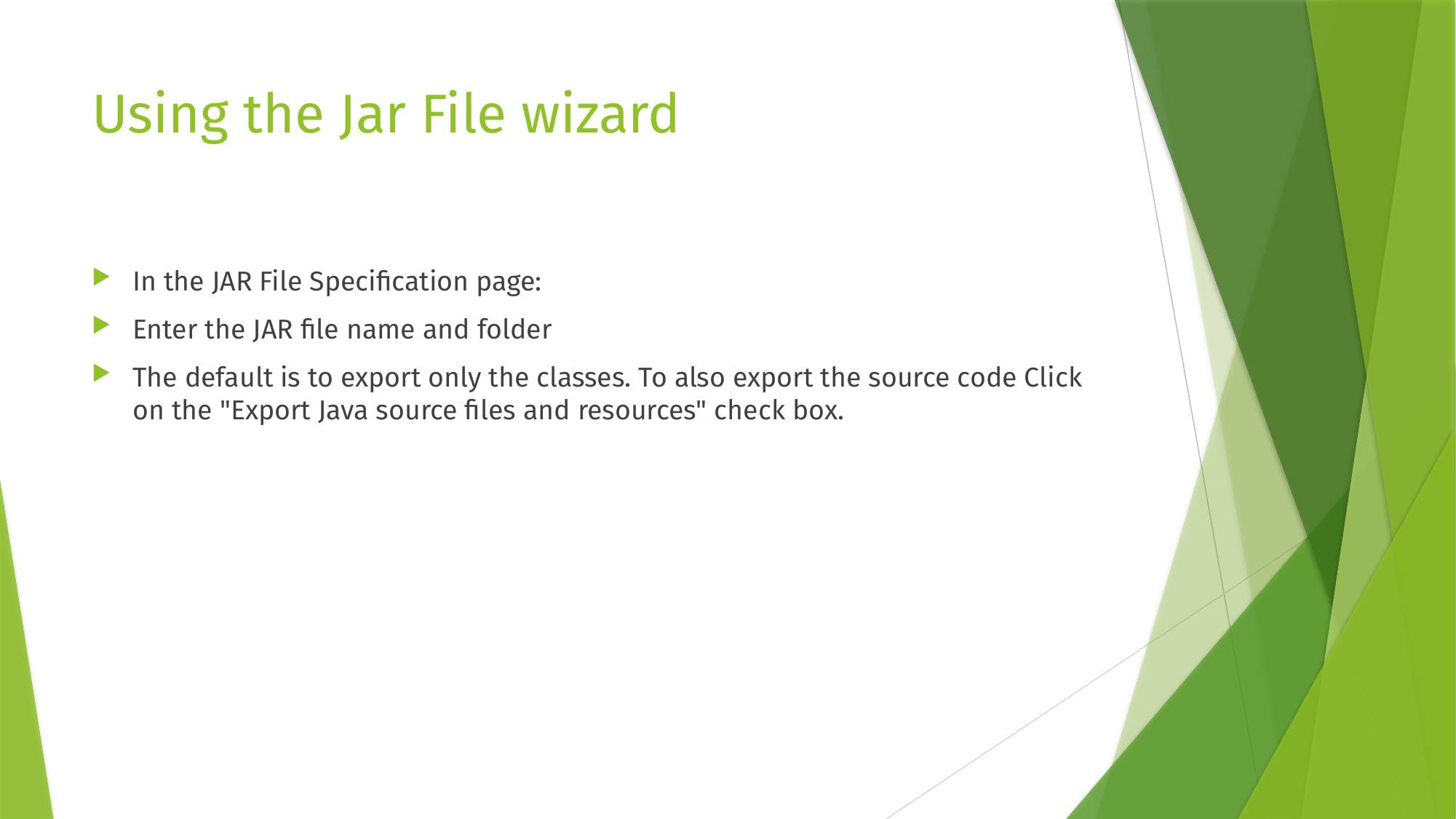

# Using the Jar File wizard
In the JAR File Specification page:
Enter the JAR file name and folder
The default is to export only the classes. To also export the source code Click on the "Export Java source files and resources" check box.